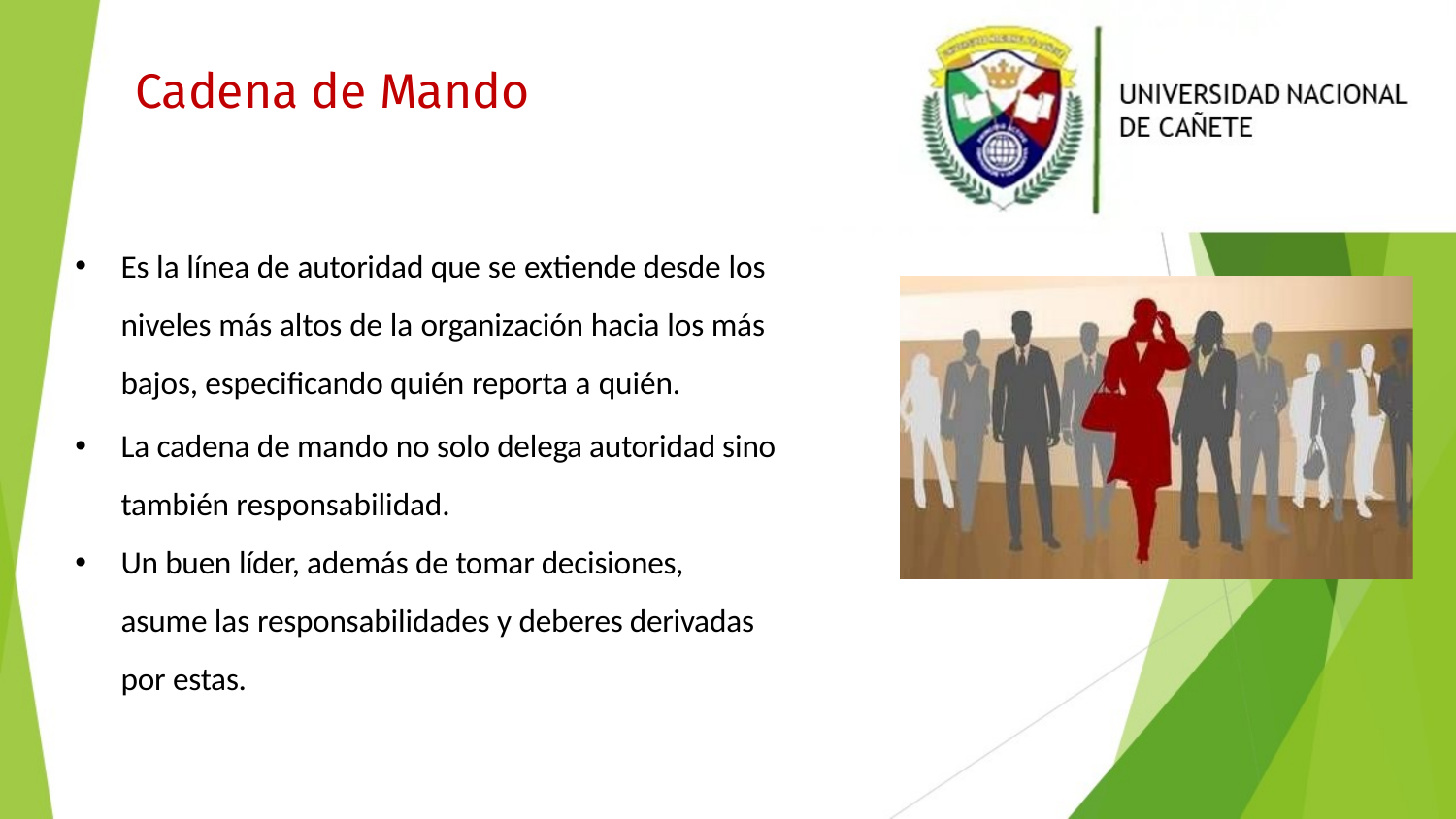

# Cadena de Mando
Es la línea de autoridad que se extiende desde los  niveles más altos de la organización hacia los más  bajos, especificando quién reporta a quién.
La cadena de mando no solo delega autoridad sino  también responsabilidad.
Un buen líder, además de tomar decisiones,  asume las responsabilidades y deberes derivadas  por estas.